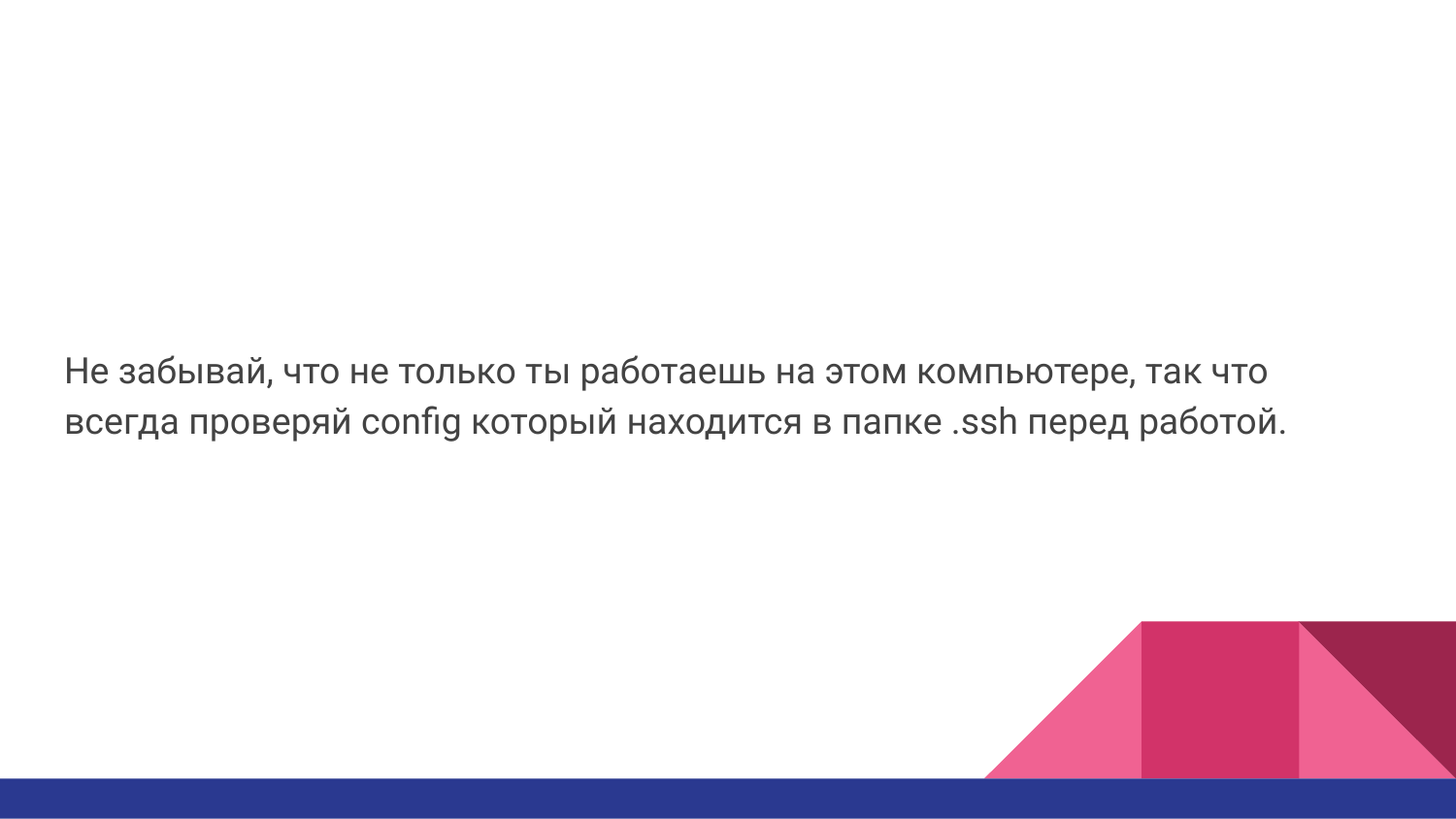

Не забывай, что не только ты работаешь на этом компьютере, так что всегда проверяй config который находится в папке .ssh перед работой.